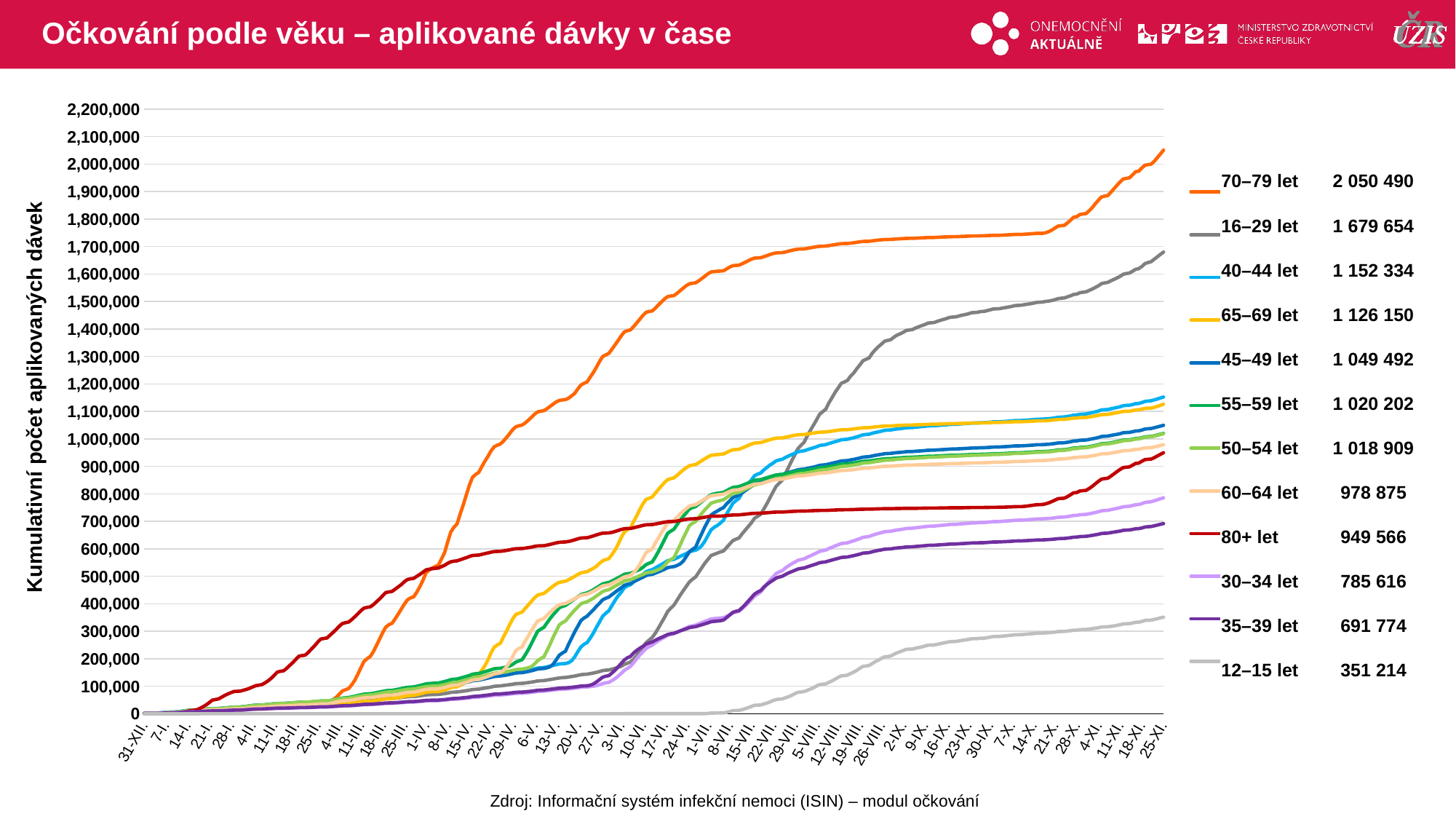

# Očkování podle věku – aplikované dávky v čase

### Chart

| Category | 70–79 | 16–29 | 40–44 | 65–69 | 45–49 | 55–59 | 50–54 | 60–64 | 80+ | 30–34 | 35–39 | 12–15 |
|---|---|---|---|---|---|---|---|---|---|---|---|---|
| 31-XII. | 634.0 | 1320.0 | 1489.0 | 661.0 | 1314.0 | 1154.0 | 1273.0 | 931.0 | 741.0 | 994.0 | 825.0 | 0.0 |
| 1-I. | 643.0 | 1341.0 | 1532.0 | 676.0 | 1349.0 | 1185.0 | 1308.0 | 955.0 | 744.0 | 1012.0 | 843.0 | 0.0 |
| 2-I. | 685.0 | 1484.0 | 1722.0 | 735.0 | 1507.0 | 1312.0 | 1455.0 | 1065.0 | 758.0 | 1121.0 | 938.0 | 0.0 |
| 3-I. | 721.0 | 1578.0 | 1865.0 | 777.0 | 1627.0 | 1422.0 | 1565.0 | 1129.0 | 763.0 | 1203.0 | 1002.0 | 0.0 |
| 4-I. | 864.0 | 1914.0 | 2364.0 | 981.0 | 2095.0 | 1839.0 | 2005.0 | 1438.0 | 798.0 | 1490.0 | 1280.0 | 0.0 |
| 5-I. | 1038.0 | 2380.0 | 2967.0 | 1207.0 | 2674.0 | 2357.0 | 2599.0 | 1815.0 | 842.0 | 1841.0 | 1639.0 | 0.0 |
| 6-I. | 1296.0 | 2979.0 | 3750.0 | 1516.0 | 3433.0 | 3027.0 | 3338.0 | 2296.0 | 915.0 | 2287.0 | 2030.0 | 0.0 |
| 7-I. | 1776.0 | 3796.0 | 4711.0 | 1913.0 | 4378.0 | 3884.0 | 4267.0 | 2974.0 | 1346.0 | 2858.0 | 2587.0 | 0.0 |
| 8-I. | 2303.0 | 4727.0 | 5902.0 | 2397.0 | 5589.0 | 4915.0 | 5438.0 | 3763.0 | 2226.0 | 3536.0 | 3253.0 | 0.0 |
| 9-I. | 2487.0 | 4873.0 | 6108.0 | 2549.0 | 5797.0 | 5126.0 | 5640.0 | 3952.0 | 2419.0 | 3648.0 | 3386.0 | 0.0 |
| 10-I. | 2645.0 | 5014.0 | 6309.0 | 2683.0 | 6000.0 | 5310.0 | 5826.0 | 4103.0 | 2533.0 | 3763.0 | 3497.0 | 0.0 |
| 11-I. | 3134.0 | 6025.0 | 7569.0 | 3194.0 | 7204.0 | 6374.0 | 6918.0 | 4895.0 | 3189.0 | 4420.0 | 4155.0 | 0.0 |
| 12-I. | 4056.0 | 7119.0 | 9094.0 | 3922.0 | 8689.0 | 7632.0 | 8271.0 | 5959.0 | 4942.0 | 5227.0 | 5020.0 | 0.0 |
| 13-I. | 5286.0 | 8116.0 | 10510.0 | 4699.0 | 10071.0 | 8991.0 | 9726.0 | 6976.0 | 6690.0 | 5982.0 | 5842.0 | 0.0 |
| 14-I. | 6740.0 | 9188.0 | 12032.0 | 5613.0 | 11575.0 | 10465.0 | 11284.0 | 8131.0 | 9044.0 | 6755.0 | 6674.0 | 0.0 |
| 15-I. | 7978.0 | 10155.0 | 13397.0 | 6457.0 | 12889.0 | 11859.0 | 12734.0 | 9264.0 | 11424.0 | 7454.0 | 7397.0 | 0.0 |
| 16-I. | 8318.0 | 10287.0 | 13596.0 | 6629.0 | 13048.0 | 12058.0 | 12954.0 | 9438.0 | 12964.0 | 7547.0 | 7489.0 | 0.0 |
| 17-I. | 8540.0 | 10477.0 | 13763.0 | 6746.0 | 13205.0 | 12206.0 | 13127.0 | 9571.0 | 14636.0 | 7669.0 | 7580.0 | 0.0 |
| 18-I. | 9515.0 | 11244.0 | 14928.0 | 7514.0 | 14302.0 | 13265.0 | 14249.0 | 10454.0 | 19475.0 | 8283.0 | 8175.0 | 0.0 |
| 19-I. | 10530.0 | 11972.0 | 16045.0 | 8290.0 | 15405.0 | 14428.0 | 15417.0 | 11381.0 | 25254.0 | 8827.0 | 8725.0 | 1.0 |
| 20-I. | 11653.0 | 12729.0 | 17099.0 | 9026.0 | 16504.0 | 15590.0 | 16589.0 | 12389.0 | 31939.0 | 9361.0 | 9305.0 | 1.0 |
| 21-I. | 12800.0 | 13431.0 | 18133.0 | 9702.0 | 17512.0 | 16679.0 | 17700.0 | 13182.0 | 40340.0 | 9857.0 | 9821.0 | 1.0 |
| 22-I. | 13621.0 | 14003.0 | 18936.0 | 10191.0 | 18299.0 | 17520.0 | 18531.0 | 13769.0 | 49408.0 | 10233.0 | 10232.0 | 1.0 |
| 23-I. | 13831.0 | 14142.0 | 19136.0 | 10304.0 | 18475.0 | 17715.0 | 18735.0 | 13920.0 | 51926.0 | 10331.0 | 10331.0 | 1.0 |
| 24-I. | 13954.0 | 14262.0 | 19297.0 | 10394.0 | 18618.0 | 17850.0 | 18888.0 | 14024.0 | 53788.0 | 10422.0 | 10405.0 | 1.0 |
| 25-I. | 14469.0 | 14890.0 | 20096.0 | 10850.0 | 19386.0 | 18589.0 | 19637.0 | 14574.0 | 59988.0 | 10868.0 | 10841.0 | 1.0 |
| 26-I. | 15135.0 | 15674.0 | 21058.0 | 11446.0 | 20323.0 | 19579.0 | 20662.0 | 15307.0 | 66397.0 | 11398.0 | 11369.0 | 1.0 |
| 27-I. | 15721.0 | 16452.0 | 22051.0 | 11926.0 | 21345.0 | 20546.0 | 21700.0 | 15999.0 | 71939.0 | 11936.0 | 11897.0 | 1.0 |
| 28-I. | 16357.0 | 17296.0 | 23146.0 | 12415.0 | 22379.0 | 21480.0 | 22732.0 | 16807.0 | 76618.0 | 12535.0 | 12560.0 | 1.0 |
| 29-I. | 17015.0 | 18199.0 | 24343.0 | 12989.0 | 23708.0 | 22613.0 | 24003.0 | 17710.0 | 81000.0 | 13191.0 | 13207.0 | 1.0 |
| 30-I. | 17154.0 | 18299.0 | 24467.0 | 13110.0 | 23852.0 | 22758.0 | 24121.0 | 17828.0 | 81637.0 | 13264.0 | 13271.0 | 1.0 |
| 31-I. | 17310.0 | 18411.0 | 24606.0 | 13220.0 | 23975.0 | 22878.0 | 24254.0 | 17938.0 | 82305.0 | 13347.0 | 13360.0 | 1.0 |
| 1-II. | 17958.0 | 19341.0 | 25776.0 | 13788.0 | 25066.0 | 23877.0 | 25327.0 | 18726.0 | 85282.0 | 13969.0 | 13977.0 | 1.0 |
| 2-II. | 18833.0 | 20391.0 | 27136.0 | 14493.0 | 26471.0 | 25085.0 | 26638.0 | 19713.0 | 88661.0 | 14678.0 | 14778.0 | 1.0 |
| 3-II. | 19998.0 | 21384.0 | 28585.0 | 15270.0 | 27884.0 | 26481.0 | 28080.0 | 20706.0 | 92323.0 | 15429.0 | 15565.0 | 1.0 |
| 4-II. | 21359.0 | 22535.0 | 30120.0 | 16164.0 | 29434.0 | 27981.0 | 29646.0 | 21841.0 | 97167.0 | 16255.0 | 16449.0 | 1.0 |
| 5-II. | 22506.0 | 23510.0 | 31442.0 | 16991.0 | 30734.0 | 29295.0 | 31047.0 | 22945.0 | 101993.0 | 16930.0 | 17159.0 | 1.0 |
| 6-II. | 22669.0 | 23628.0 | 31610.0 | 17112.0 | 30869.0 | 29448.0 | 31208.0 | 23087.0 | 103788.0 | 17027.0 | 17243.0 | 1.0 |
| 7-II. | 22828.0 | 23766.0 | 31726.0 | 17205.0 | 31007.0 | 29585.0 | 31346.0 | 23192.0 | 105915.0 | 17109.0 | 17307.0 | 1.0 |
| 8-II. | 23779.0 | 24586.0 | 32873.0 | 17867.0 | 32113.0 | 30671.0 | 32404.0 | 24086.0 | 112108.0 | 17685.0 | 17904.0 | 1.0 |
| 9-II. | 24913.0 | 25275.0 | 33988.0 | 18620.0 | 33210.0 | 31757.0 | 33501.0 | 24956.0 | 119744.0 | 18236.0 | 18464.0 | 1.0 |
| 10-II. | 26242.0 | 25960.0 | 35109.0 | 19367.0 | 34357.0 | 32964.0 | 34707.0 | 25932.0 | 128583.0 | 18716.0 | 19041.0 | 1.0 |
| 11-II. | 27966.0 | 26756.0 | 36310.0 | 20286.0 | 35609.0 | 34199.0 | 35975.0 | 26998.0 | 139937.0 | 19271.0 | 19688.0 | 1.0 |
| 12-II. | 29419.0 | 27541.0 | 37419.0 | 21075.0 | 36694.0 | 35344.0 | 37159.0 | 27907.0 | 151467.0 | 19776.0 | 20234.0 | 1.0 |
| 13-II. | 29751.0 | 27684.0 | 37576.0 | 21213.0 | 36833.0 | 35530.0 | 37342.0 | 28059.0 | 154430.0 | 19852.0 | 20303.0 | 1.0 |
| 14-II. | 29839.0 | 27724.0 | 37627.0 | 21279.0 | 36876.0 | 35616.0 | 37420.0 | 28111.0 | 156241.0 | 19876.0 | 20334.0 | 1.0 |
| 15-II. | 30752.0 | 28324.0 | 38402.0 | 21830.0 | 37591.0 | 36360.0 | 38185.0 | 28680.0 | 165229.0 | 20298.0 | 20739.0 | 1.0 |
| 16-II. | 31950.0 | 29015.0 | 39167.0 | 22435.0 | 38272.0 | 37129.0 | 38970.0 | 29289.0 | 175912.0 | 20650.0 | 21114.0 | 1.0 |
| 17-II. | 33232.0 | 29695.0 | 39925.0 | 23047.0 | 39067.0 | 38017.0 | 39897.0 | 29981.0 | 186167.0 | 21060.0 | 21543.0 | 2.0 |
| 18-II. | 34614.0 | 30307.0 | 40784.0 | 23829.0 | 39912.0 | 38999.0 | 40852.0 | 30827.0 | 198031.0 | 21502.0 | 22022.0 | 2.0 |
| 19-II. | 35824.0 | 31016.0 | 41601.0 | 24451.0 | 40729.0 | 39882.0 | 41772.0 | 31489.0 | 209351.0 | 21919.0 | 22487.0 | 2.0 |
| 20-II. | 35969.0 | 31113.0 | 41687.0 | 24538.0 | 40833.0 | 39975.0 | 41862.0 | 31578.0 | 211576.0 | 21979.0 | 22544.0 | 2.0 |
| 21-II. | 36028.0 | 31144.0 | 41718.0 | 24583.0 | 40906.0 | 40020.0 | 41924.0 | 31626.0 | 213266.0 | 22003.0 | 22565.0 | 2.0 |
| 22-II. | 36892.0 | 31740.0 | 42355.0 | 25050.0 | 41483.0 | 40715.0 | 42611.0 | 32188.0 | 223327.0 | 22424.0 | 22901.0 | 2.0 |
| 23-II. | 37938.0 | 32448.0 | 43205.0 | 25695.0 | 42317.0 | 41560.0 | 43523.0 | 32848.0 | 235388.0 | 22913.0 | 23419.0 | 2.0 |
| 24-II. | 39303.0 | 33201.0 | 44062.0 | 26435.0 | 43172.0 | 42494.0 | 44462.0 | 33682.0 | 246682.0 | 23447.0 | 23883.0 | 2.0 |
| 25-II. | 40952.0 | 34064.0 | 45102.0 | 27230.0 | 44250.0 | 43543.0 | 45559.0 | 34558.0 | 260096.0 | 24038.0 | 24512.0 | 2.0 |
| 26-II. | 42887.0 | 34974.0 | 46121.0 | 28044.0 | 45207.0 | 44600.0 | 46556.0 | 35429.0 | 271583.0 | 24605.0 | 25052.0 | 2.0 |
| 27-II. | 43209.0 | 35115.0 | 46267.0 | 28122.0 | 45321.0 | 44718.0 | 46667.0 | 35526.0 | 273828.0 | 24687.0 | 25118.0 | 2.0 |
| 28-II. | 43344.0 | 35215.0 | 46392.0 | 28201.0 | 45445.0 | 44918.0 | 46826.0 | 35657.0 | 275499.0 | 24762.0 | 25163.0 | 2.0 |
| 1-III. | 45996.0 | 35976.0 | 47600.0 | 29305.0 | 46589.0 | 46578.0 | 48035.0 | 37106.0 | 285620.0 | 25354.0 | 25807.0 | 2.0 |
| 2-III. | 51179.0 | 36904.0 | 49218.0 | 30876.0 | 48149.0 | 49739.0 | 49820.0 | 39836.0 | 295817.0 | 26028.0 | 26577.0 | 2.0 |
| 3-III. | 59889.0 | 37950.0 | 51087.0 | 32550.0 | 49938.0 | 52388.0 | 51758.0 | 42230.0 | 306802.0 | 26802.0 | 27435.0 | 2.0 |
| 4-III. | 71456.0 | 38810.0 | 52692.0 | 34336.0 | 51578.0 | 54834.0 | 53477.0 | 44764.0 | 318576.0 | 27389.0 | 28240.0 | 2.0 |
| 5-III. | 82705.0 | 39754.0 | 54267.0 | 35745.0 | 53063.0 | 57058.0 | 55134.0 | 46704.0 | 328255.0 | 28095.0 | 28988.0 | 3.0 |
| 6-III. | 87331.0 | 40115.0 | 54816.0 | 36336.0 | 53594.0 | 58172.0 | 55866.0 | 47540.0 | 331179.0 | 28332.0 | 29269.0 | 3.0 |
| 7-III. | 91809.0 | 40502.0 | 55437.0 | 37001.0 | 54206.0 | 59066.0 | 56613.0 | 48215.0 | 333734.0 | 28556.0 | 29541.0 | 3.0 |
| 8-III. | 105142.0 | 41374.0 | 56880.0 | 38210.0 | 55578.0 | 61255.0 | 58281.0 | 50086.0 | 342392.0 | 29214.0 | 30255.0 | 4.0 |
| 9-III. | 121995.0 | 42514.0 | 58714.0 | 39659.0 | 57521.0 | 63722.0 | 60601.0 | 52190.0 | 352702.0 | 29970.0 | 31064.0 | 5.0 |
| 10-III. | 144052.0 | 43869.0 | 60480.0 | 41160.0 | 59122.0 | 66261.0 | 62478.0 | 54161.0 | 363802.0 | 30844.0 | 32029.0 | 5.0 |
| 11-III. | 168438.0 | 45417.0 | 62536.0 | 42963.0 | 61140.0 | 68881.0 | 64666.0 | 56297.0 | 375319.0 | 31889.0 | 33082.0 | 6.0 |
| 12-III. | 190525.0 | 46875.0 | 64708.0 | 44796.0 | 63075.0 | 71215.0 | 66706.0 | 58015.0 | 384423.0 | 32777.0 | 34035.0 | 6.0 |
| 13-III. | 200802.0 | 47314.0 | 65354.0 | 45253.0 | 63887.0 | 72176.0 | 67456.0 | 58633.0 | 387080.0 | 32988.0 | 34332.0 | 7.0 |
| 14-III. | 208256.0 | 47685.0 | 65872.0 | 45574.0 | 64352.0 | 72816.0 | 68080.0 | 59017.0 | 388972.0 | 33181.0 | 34547.0 | 9.0 |
| 15-III. | 225971.0 | 48960.0 | 67396.0 | 46898.0 | 65668.0 | 74408.0 | 69476.0 | 60181.0 | 396867.0 | 33889.0 | 35220.0 | 9.0 |
| 16-III. | 248567.0 | 50369.0 | 69450.0 | 48641.0 | 67625.0 | 76825.0 | 71770.0 | 61912.0 | 407431.0 | 34857.0 | 36167.0 | 9.0 |
| 17-III. | 271611.0 | 51738.0 | 71183.0 | 50356.0 | 69347.0 | 79102.0 | 73796.0 | 63538.0 | 417473.0 | 35751.0 | 37039.0 | 9.0 |
| 18-III. | 295136.0 | 53046.0 | 72931.0 | 52165.0 | 71038.0 | 81330.0 | 75913.0 | 65099.0 | 429361.0 | 36607.0 | 37971.0 | 9.0 |
| 19-III. | 314859.0 | 54690.0 | 74998.0 | 54191.0 | 72935.0 | 83820.0 | 78171.0 | 67027.0 | 440662.0 | 37498.0 | 39037.0 | 9.0 |
| 20-III. | 324059.0 | 55273.0 | 75618.0 | 54648.0 | 73454.0 | 84711.0 | 79177.0 | 67452.0 | 443196.0 | 37798.0 | 39368.0 | 9.0 |
| 21-III. | 328849.0 | 55565.0 | 75901.0 | 54828.0 | 73757.0 | 85056.0 | 79597.0 | 67654.0 | 444912.0 | 37980.0 | 39507.0 | 9.0 |
| 22-III. | 344611.0 | 56564.0 | 77388.0 | 56566.0 | 75268.0 | 87079.0 | 81377.0 | 69343.0 | 452983.0 | 38660.0 | 40188.0 | 9.0 |
| 23-III. | 362086.0 | 57775.0 | 78882.0 | 58512.0 | 76844.0 | 89302.0 | 83191.0 | 71139.0 | 461303.0 | 39407.0 | 41005.0 | 9.0 |
| 24-III. | 380605.0 | 59010.0 | 80609.0 | 60872.0 | 78560.0 | 91547.0 | 85015.0 | 73218.0 | 469822.0 | 40287.0 | 41815.0 | 9.0 |
| 25-III. | 398714.0 | 60307.0 | 82449.0 | 63207.0 | 80364.0 | 93727.0 | 86814.0 | 75332.0 | 480176.0 | 41095.0 | 42697.0 | 9.0 |
| 26-III. | 414610.0 | 61899.0 | 84688.0 | 65637.0 | 82405.0 | 96169.0 | 88919.0 | 77452.0 | 488589.0 | 42152.0 | 43835.0 | 10.0 |
| 27-III. | 421397.0 | 62269.0 | 85157.0 | 66194.0 | 82800.0 | 96964.0 | 89421.0 | 77955.0 | 490820.0 | 42395.0 | 44097.0 | 10.0 |
| 28-III. | 425470.0 | 62559.0 | 85599.0 | 66811.0 | 83267.0 | 97642.0 | 89908.0 | 78383.0 | 492407.0 | 42585.0 | 44303.0 | 10.0 |
| 29-III. | 442059.0 | 63632.0 | 87295.0 | 69425.0 | 84962.0 | 99954.0 | 91674.0 | 80716.0 | 499805.0 | 43375.0 | 45187.0 | 10.0 |
| 30-III. | 462642.0 | 65089.0 | 89254.0 | 72282.0 | 87315.0 | 102706.0 | 94054.0 | 83373.0 | 506977.0 | 44306.0 | 46160.0 | 10.0 |
| 31-III. | 485493.0 | 66734.0 | 91327.0 | 75197.0 | 89396.0 | 105572.0 | 96210.0 | 85884.0 | 514991.0 | 45357.0 | 47263.0 | 10.0 |
| 1-IV. | 512717.0 | 68577.0 | 93787.0 | 78542.0 | 91691.0 | 108745.0 | 98717.0 | 88761.0 | 523369.0 | 46603.0 | 48575.0 | 10.0 |
| 2-IV. | 522830.0 | 69153.0 | 94690.0 | 79498.0 | 92436.0 | 109882.0 | 99606.0 | 89572.0 | 525832.0 | 46976.0 | 48981.0 | 11.0 |
| 3-IV. | 530121.0 | 69656.0 | 95319.0 | 80097.0 | 93088.0 | 110724.0 | 100295.0 | 90274.0 | 527590.0 | 47266.0 | 49313.0 | 11.0 |
| 4-IV. | 535894.0 | 69968.0 | 95846.0 | 80504.0 | 93629.0 | 111426.0 | 100863.0 | 90707.0 | 529151.0 | 47458.0 | 49528.0 | 11.0 |
| 5-IV. | 540982.0 | 70280.0 | 96244.0 | 80878.0 | 93973.0 | 111889.0 | 101388.0 | 91157.0 | 530205.0 | 47650.0 | 49735.0 | 11.0 |
| 6-IV. | 563582.0 | 71905.0 | 98126.0 | 83201.0 | 95893.0 | 114623.0 | 103636.0 | 93444.0 | 535286.0 | 48601.0 | 50685.0 | 11.0 |
| 7-IV. | 586805.0 | 73205.0 | 99871.0 | 86055.0 | 97794.0 | 117290.0 | 105823.0 | 95713.0 | 540357.0 | 49456.0 | 51532.0 | 11.0 |
| 8-IV. | 625693.0 | 75153.0 | 102410.0 | 90499.0 | 100230.0 | 120359.0 | 108528.0 | 98856.0 | 547252.0 | 50684.0 | 52919.0 | 11.0 |
| 9-IV. | 661414.0 | 77682.0 | 105482.0 | 95320.0 | 103429.0 | 124139.0 | 111718.0 | 102216.0 | 552884.0 | 52319.0 | 54528.0 | 13.0 |
| 10-IV. | 678622.0 | 78551.0 | 107059.0 | 97159.0 | 104708.0 | 125679.0 | 112987.0 | 103423.0 | 554940.0 | 52861.0 | 55371.0 | 13.0 |
| 11-IV. | 690543.0 | 79165.0 | 107888.0 | 98193.0 | 105453.0 | 126524.0 | 113880.0 | 104136.0 | 556200.0 | 53192.0 | 55736.0 | 13.0 |
| 12-IV. | 726539.0 | 80676.0 | 110276.0 | 103524.0 | 107781.0 | 129570.0 | 116566.0 | 107364.0 | 560018.0 | 54163.0 | 56860.0 | 13.0 |
| 13-IV. | 759913.0 | 82202.0 | 113030.0 | 108860.0 | 110480.0 | 132726.0 | 119705.0 | 110452.0 | 563964.0 | 55276.0 | 58052.0 | 13.0 |
| 14-IV. | 796323.0 | 83713.0 | 115476.0 | 115606.0 | 113091.0 | 135829.0 | 122668.0 | 113784.0 | 567781.0 | 56347.0 | 59190.0 | 13.0 |
| 15-IV. | 832198.0 | 85726.0 | 118504.0 | 126102.0 | 115964.0 | 139488.0 | 125840.0 | 117859.0 | 572219.0 | 57705.0 | 60605.0 | 13.0 |
| 16-IV. | 860472.0 | 88050.0 | 122719.0 | 135674.0 | 120052.0 | 143862.0 | 129867.0 | 122524.0 | 575841.0 | 59316.0 | 62565.0 | 14.0 |
| 17-IV. | 870252.0 | 88970.0 | 124174.0 | 140124.0 | 121334.0 | 145723.0 | 131684.0 | 123816.0 | 576653.0 | 59964.0 | 63396.0 | 14.0 |
| 18-IV. | 878022.0 | 89727.0 | 125228.0 | 142872.0 | 122206.0 | 146662.0 | 132544.0 | 124658.0 | 577244.0 | 60476.0 | 64004.0 | 14.0 |
| 19-IV. | 898937.0 | 91546.0 | 128050.0 | 158328.0 | 124771.0 | 149808.0 | 135540.0 | 128171.0 | 579844.0 | 61659.0 | 65392.0 | 15.0 |
| 20-IV. | 919060.0 | 93232.0 | 130528.0 | 174563.0 | 127246.0 | 152935.0 | 138268.0 | 131716.0 | 582514.0 | 62769.0 | 66678.0 | 15.0 |
| 21-IV. | 936698.0 | 95001.0 | 132961.0 | 196336.0 | 129771.0 | 156165.0 | 140995.0 | 135622.0 | 585008.0 | 64040.0 | 67992.0 | 15.0 |
| 22-IV. | 956684.0 | 97181.0 | 135964.0 | 221998.0 | 132556.0 | 159994.0 | 144130.0 | 140122.0 | 587824.0 | 65455.0 | 69448.0 | 15.0 |
| 23-IV. | 971030.0 | 99768.0 | 139432.0 | 242046.0 | 135447.0 | 163697.0 | 147470.0 | 144536.0 | 589848.0 | 67280.0 | 71327.0 | 18.0 |
| 24-IV. | 977165.0 | 100790.0 | 140400.0 | 250174.0 | 136484.0 | 164648.0 | 148375.0 | 146431.0 | 590466.0 | 67820.0 | 71819.0 | 19.0 |
| 25-IV. | 981181.0 | 101395.0 | 141137.0 | 256567.0 | 137335.0 | 165514.0 | 149096.0 | 149378.0 | 590835.0 | 68271.0 | 72198.0 | 19.0 |
| 26-IV. | 992359.0 | 102849.0 | 142849.0 | 280076.0 | 139020.0 | 167768.0 | 150861.0 | 158182.0 | 592451.0 | 69207.0 | 73202.0 | 20.0 |
| 27-IV. | 1005417.0 | 104204.0 | 144575.0 | 300775.0 | 141039.0 | 170242.0 | 152877.0 | 170707.0 | 594274.0 | 70143.0 | 74136.0 | 21.0 |
| 28-IV. | 1019426.0 | 105834.0 | 146736.0 | 324518.0 | 143234.0 | 173409.0 | 155321.0 | 187423.0 | 596365.0 | 71253.0 | 75250.0 | 21.0 |
| 29-IV. | 1034262.0 | 107531.0 | 149363.0 | 345689.0 | 145598.0 | 179860.0 | 157908.0 | 209441.0 | 598841.0 | 72521.0 | 76610.0 | 22.0 |
| 30-IV. | 1044216.0 | 109562.0 | 152128.0 | 361588.0 | 148213.0 | 188001.0 | 160732.0 | 230615.0 | 600355.0 | 73861.0 | 78027.0 | 23.0 |
| 1-V. | 1047803.0 | 110072.0 | 152894.0 | 365387.0 | 148903.0 | 192329.0 | 161542.0 | 237439.0 | 600734.0 | 74198.0 | 78393.0 | 23.0 |
| 2-V. | 1050386.0 | 110578.0 | 153505.0 | 370142.0 | 149510.0 | 196658.0 | 162272.0 | 243217.0 | 601101.0 | 74518.0 | 78719.0 | 24.0 |
| 3-V. | 1058127.0 | 111903.0 | 155396.0 | 383284.0 | 151503.0 | 213974.0 | 164577.0 | 264724.0 | 602342.0 | 75474.0 | 79693.0 | 24.0 |
| 4-V. | 1067984.0 | 113346.0 | 157685.0 | 396004.0 | 153778.0 | 233279.0 | 167267.0 | 282483.0 | 604208.0 | 76524.0 | 80789.0 | 25.0 |
| 5-V. | 1078533.0 | 115035.0 | 159966.0 | 408748.0 | 156311.0 | 254983.0 | 171070.0 | 302333.0 | 606178.0 | 77756.0 | 82081.0 | 26.0 |
| 6-V. | 1089748.0 | 116859.0 | 162963.0 | 421504.0 | 159385.0 | 277815.0 | 180940.0 | 320429.0 | 608602.0 | 79123.0 | 83548.0 | 26.0 |
| 7-V. | 1098263.0 | 119235.0 | 166225.0 | 431470.0 | 162777.0 | 299936.0 | 193027.0 | 337482.0 | 610507.0 | 80868.0 | 85256.0 | 27.0 |
| 8-V. | 1100764.0 | 120072.0 | 167359.0 | 434976.0 | 163857.0 | 307547.0 | 200480.0 | 342327.0 | 610894.0 | 81513.0 | 85870.0 | 27.0 |
| 9-V. | 1102539.0 | 120729.0 | 168207.0 | 437611.0 | 164620.0 | 314196.0 | 206866.0 | 346358.0 | 611265.0 | 82024.0 | 86302.0 | 27.0 |
| 10-V. | 1109648.0 | 122422.0 | 170631.0 | 446122.0 | 166992.0 | 330326.0 | 229412.0 | 358067.0 | 613325.0 | 83281.0 | 87721.0 | 29.0 |
| 11-V. | 1118225.0 | 124233.0 | 173219.0 | 455571.0 | 170907.0 | 346054.0 | 252263.0 | 369460.0 | 616061.0 | 84666.0 | 89079.0 | 30.0 |
| 12-V. | 1126386.0 | 126082.0 | 175731.0 | 464164.0 | 179900.0 | 359898.0 | 277940.0 | 379360.0 | 618764.0 | 85942.0 | 90296.0 | 32.0 |
| 13-V. | 1134431.0 | 128217.0 | 178458.0 | 472084.0 | 196198.0 | 372217.0 | 300781.0 | 388536.0 | 621503.0 | 87290.0 | 91690.0 | 43.0 |
| 14-V. | 1139802.0 | 130247.0 | 181081.0 | 477899.0 | 212764.0 | 385766.0 | 323264.0 | 396681.0 | 623620.0 | 88685.0 | 93030.0 | 48.0 |
| 15-V. | 1141688.0 | 131322.0 | 181971.0 | 480263.0 | 220899.0 | 390271.0 | 331311.0 | 399415.0 | 624406.0 | 89267.0 | 93591.0 | 51.0 |
| 16-V. | 1143095.0 | 131953.0 | 182634.0 | 482078.0 | 227543.0 | 393936.0 | 337498.0 | 401456.0 | 625084.0 | 89676.0 | 93955.0 | 54.0 |
| 17-V. | 1148081.0 | 133481.0 | 185661.0 | 487611.0 | 252956.0 | 402020.0 | 351523.0 | 406931.0 | 626864.0 | 90665.0 | 94987.0 | 57.0 |
| 18-V. | 1156918.0 | 135310.0 | 192995.0 | 493594.0 | 275365.0 | 410047.0 | 364802.0 | 412826.0 | 629447.0 | 91877.0 | 96176.0 | 73.0 |
| 19-V. | 1165894.0 | 137152.0 | 207193.0 | 499783.0 | 298456.0 | 417856.0 | 377296.0 | 418670.0 | 632704.0 | 93124.0 | 97461.0 | 76.0 |
| 20-V. | 1181876.0 | 139569.0 | 226163.0 | 506754.0 | 318543.0 | 425610.0 | 388491.0 | 424918.0 | 636525.0 | 94591.0 | 98961.0 | 86.0 |
| 21-V. | 1196084.0 | 142217.0 | 242844.0 | 512370.0 | 338990.0 | 433274.0 | 399883.0 | 430558.0 | 639202.0 | 96391.0 | 100720.0 | 93.0 |
| 22-V. | 1202278.0 | 143232.0 | 252792.0 | 514946.0 | 348241.0 | 436891.0 | 404219.0 | 433123.0 | 639907.0 | 96987.0 | 101344.0 | 98.0 |
| 23-V. | 1207725.0 | 144027.0 | 258960.0 | 516854.0 | 354939.0 | 439381.0 | 407573.0 | 434908.0 | 640420.0 | 97417.0 | 101797.0 | 99.0 |
| 24-V. | 1225042.0 | 145948.0 | 275508.0 | 523054.0 | 366929.0 | 444645.0 | 413706.0 | 439842.0 | 643395.0 | 98770.0 | 103792.0 | 102.0 |
| 25-V. | 1241814.0 | 148021.0 | 293279.0 | 529316.0 | 377929.0 | 451210.0 | 420252.0 | 445585.0 | 647022.0 | 100122.0 | 108347.0 | 103.0 |
| 26-V. | 1261131.0 | 150624.0 | 314691.0 | 536624.0 | 390893.0 | 458176.0 | 428427.0 | 451862.0 | 650526.0 | 102196.0 | 115761.0 | 107.0 |
| 27-V. | 1281830.0 | 153569.0 | 334140.0 | 547281.0 | 401924.0 | 465359.0 | 436178.0 | 458638.0 | 654036.0 | 105514.0 | 124271.0 | 109.0 |
| 28-V. | 1299613.0 | 156996.0 | 354684.0 | 556193.0 | 414578.0 | 472500.0 | 444690.0 | 465112.0 | 656788.0 | 109771.0 | 132916.0 | 115.0 |
| 29-V. | 1305484.0 | 158313.0 | 365400.0 | 561010.0 | 419990.0 | 475415.0 | 448418.0 | 467153.0 | 657299.0 | 112353.0 | 136500.0 | 116.0 |
| 30-V. | 1311169.0 | 159370.0 | 374566.0 | 564104.0 | 424568.0 | 477516.0 | 451242.0 | 468685.0 | 657795.0 | 114070.0 | 138711.0 | 117.0 |
| 31-V. | 1326488.0 | 162325.0 | 394124.0 | 579203.0 | 433330.0 | 483041.0 | 457615.0 | 473948.0 | 659989.0 | 120417.0 | 148151.0 | 120.0 |
| 1-VI. | 1342378.0 | 165540.0 | 412740.0 | 595296.0 | 441933.0 | 488833.0 | 463964.0 | 479605.0 | 663018.0 | 127785.0 | 158494.0 | 125.0 |
| 2-VI. | 1358122.0 | 169040.0 | 429149.0 | 616692.0 | 450360.0 | 494734.0 | 470270.0 | 485580.0 | 666734.0 | 136757.0 | 170779.0 | 134.0 |
| 3-VI. | 1375060.0 | 172780.0 | 442297.0 | 641410.0 | 458086.0 | 500721.0 | 476350.0 | 491699.0 | 670505.0 | 146987.0 | 183124.0 | 145.0 |
| 4-VI. | 1389261.0 | 179676.0 | 458674.0 | 660992.0 | 467288.0 | 507259.0 | 483347.0 | 497703.0 | 673236.0 | 158039.0 | 195665.0 | 188.0 |
| 5-VI. | 1393811.0 | 183874.0 | 465049.0 | 669647.0 | 471191.0 | 509472.0 | 485906.0 | 500397.0 | 673865.0 | 164660.0 | 203517.0 | 201.0 |
| 6-VI. | 1396702.0 | 188311.0 | 469425.0 | 676025.0 | 473669.0 | 510866.0 | 487616.0 | 503684.0 | 674201.0 | 172441.0 | 208726.0 | 204.0 |
| 7-VI. | 1409028.0 | 198680.0 | 480561.0 | 699609.0 | 479902.0 | 515620.0 | 492563.0 | 513622.0 | 676564.0 | 185936.0 | 221282.0 | 214.0 |
| 8-VI. | 1422169.0 | 212502.0 | 490380.0 | 720166.0 | 485771.0 | 520275.0 | 497435.0 | 526797.0 | 679433.0 | 200162.0 | 230659.0 | 221.0 |
| 9-VI. | 1435548.0 | 227393.0 | 499317.0 | 743321.0 | 491364.0 | 525201.0 | 502409.0 | 543631.0 | 682200.0 | 213671.0 | 238423.0 | 232.0 |
| 10-VI. | 1449426.0 | 243246.0 | 507392.0 | 763762.0 | 496644.0 | 532806.0 | 506915.0 | 565186.0 | 685163.0 | 225533.0 | 245321.0 | 242.0 |
| 11-VI. | 1460623.0 | 258159.0 | 516264.0 | 779710.0 | 502762.0 | 542492.0 | 512183.0 | 586610.0 | 687369.0 | 237419.0 | 253182.0 | 263.0 |
| 12-VI. | 1463714.0 | 268002.0 | 521061.0 | 784014.0 | 505547.0 | 547646.0 | 514228.0 | 593967.0 | 687895.0 | 244098.0 | 257536.0 | 271.0 |
| 13-VI. | 1465443.0 | 277490.0 | 524033.0 | 788748.0 | 507168.0 | 552254.0 | 515539.0 | 599698.0 | 688202.0 | 249302.0 | 261086.0 | 277.0 |
| 14-VI. | 1475924.0 | 293370.0 | 530451.0 | 802681.0 | 511587.0 | 570437.0 | 519856.0 | 621662.0 | 690181.0 | 258176.0 | 267184.0 | 293.0 |
| 15-VI. | 1487428.0 | 312025.0 | 537080.0 | 815982.0 | 516077.0 | 590230.0 | 524348.0 | 639817.0 | 692443.0 | 265591.0 | 272851.0 | 299.0 |
| 16-VI. | 1498624.0 | 331871.0 | 543256.0 | 829068.0 | 520761.0 | 612000.0 | 529609.0 | 659557.0 | 694627.0 | 272666.0 | 277930.0 | 308.0 |
| 17-VI. | 1509452.0 | 351014.0 | 549628.0 | 841591.0 | 525730.0 | 634570.0 | 540155.0 | 677094.0 | 696986.0 | 278603.0 | 283004.0 | 317.0 |
| 18-VI. | 1517491.0 | 372174.0 | 556805.0 | 851655.0 | 531480.0 | 656746.0 | 553111.0 | 694094.0 | 698679.0 | 285351.0 | 288360.0 | 338.0 |
| 19-VI. | 1519839.0 | 384204.0 | 559769.0 | 855287.0 | 533727.0 | 664384.0 | 560843.0 | 699020.0 | 699122.0 | 288583.0 | 291025.0 | 345.0 |
| 20-VI. | 1521486.0 | 395060.0 | 561622.0 | 858023.0 | 535173.0 | 671054.0 | 567438.0 | 703104.0 | 699374.0 | 291123.0 | 292707.0 | 350.0 |
| 21-VI. | 1529524.0 | 412779.0 | 566986.0 | 867226.0 | 539427.0 | 687808.0 | 590385.0 | 715182.0 | 701023.0 | 296404.0 | 296931.0 | 371.0 |
| 22-VI. | 1539107.0 | 430943.0 | 572462.0 | 877221.0 | 545059.0 | 704106.0 | 613384.0 | 726734.0 | 703158.0 | 301441.0 | 301279.0 | 396.0 |
| 23-VI. | 1548434.0 | 447555.0 | 577471.0 | 886580.0 | 555146.0 | 718133.0 | 638802.0 | 737099.0 | 705305.0 | 306731.0 | 305283.0 | 409.0 |
| 24-VI. | 1557604.0 | 463570.0 | 582890.0 | 895500.0 | 571889.0 | 730950.0 | 661554.0 | 746687.0 | 707298.0 | 312046.0 | 309161.0 | 423.0 |
| 25-VI. | 1564292.0 | 479547.0 | 588966.0 | 902048.0 | 589485.0 | 744968.0 | 684488.0 | 755445.0 | 708813.0 | 317522.0 | 313409.0 | 473.0 |
| 26-VI. | 1566339.0 | 489285.0 | 592741.0 | 904513.0 | 598340.0 | 749753.0 | 692853.0 | 758463.0 | 709287.0 | 319860.0 | 315367.0 | 478.0 |
| 27-VI. | 1567687.0 | 497646.0 | 594839.0 | 906365.0 | 605607.0 | 753690.0 | 699347.0 | 760750.0 | 709551.0 | 322157.0 | 316867.0 | 485.0 |
| 28-VI. | 1574896.0 | 514621.0 | 601240.0 | 913296.0 | 632365.0 | 762899.0 | 714623.0 | 767394.0 | 711063.0 | 326893.0 | 320209.0 | 499.0 |
| 29-VI. | 1583606.0 | 531358.0 | 611865.0 | 920860.0 | 656239.0 | 771895.0 | 728941.0 | 774464.0 | 713116.0 | 331497.0 | 323687.0 | 533.0 |
| 30-VI. | 1591938.0 | 547971.0 | 628248.0 | 927812.0 | 680308.0 | 780609.0 | 742263.0 | 780932.0 | 715087.0 | 336219.0 | 327305.0 | 574.0 |
| 1-VII. | 1600854.0 | 561789.0 | 649190.0 | 934478.0 | 701314.0 | 788517.0 | 753892.0 | 787257.0 | 717118.0 | 340249.0 | 330787.0 | 975.0 |
| 2-VII. | 1607426.0 | 575748.0 | 668920.0 | 940018.0 | 722839.0 | 796800.0 | 766119.0 | 792877.0 | 718558.0 | 344928.0 | 335015.0 | 2495.0 |
| 3-VII. | 1608894.0 | 579978.0 | 678408.0 | 941623.0 | 731313.0 | 799735.0 | 769944.0 | 794753.0 | 718833.0 | 346067.0 | 336041.0 | 2654.0 |
| 4-VII. | 1609740.0 | 584300.0 | 684809.0 | 942727.0 | 737415.0 | 801928.0 | 772994.0 | 796138.0 | 718979.0 | 347194.0 | 337178.0 | 2799.0 |
| 5-VII. | 1610640.0 | 588763.0 | 693930.0 | 943845.0 | 744244.0 | 803749.0 | 775888.0 | 797470.0 | 719131.0 | 348416.0 | 338457.0 | 2835.0 |
| 6-VII. | 1611641.0 | 592078.0 | 704207.0 | 945012.0 | 749847.0 | 805570.0 | 778550.0 | 798838.0 | 719321.0 | 349542.0 | 341115.0 | 2862.0 |
| 7-VII. | 1618478.0 | 605131.0 | 726727.0 | 950514.0 | 763575.0 | 811708.0 | 786478.0 | 803955.0 | 720722.0 | 354357.0 | 349939.0 | 5104.0 |
| 8-VII. | 1625207.0 | 617349.0 | 745720.0 | 956026.0 | 774445.0 | 817509.0 | 793398.0 | 808853.0 | 722044.0 | 359927.0 | 359201.0 | 7829.0 |
| 9-VII. | 1630168.0 | 629689.0 | 765400.0 | 960191.0 | 786223.0 | 823116.0 | 800709.0 | 813029.0 | 723140.0 | 366637.0 | 368722.0 | 11360.0 |
| 10-VII. | 1631165.0 | 634900.0 | 775227.0 | 961267.0 | 791061.0 | 824942.0 | 803480.0 | 814242.0 | 723336.0 | 370131.0 | 372558.0 | 11550.0 |
| 11-VII. | 1631973.0 | 639292.0 | 783670.0 | 962104.0 | 795020.0 | 826352.0 | 805762.0 | 815128.0 | 723535.0 | 372802.0 | 375193.0 | 12250.0 |
| 12-VII. | 1637061.0 | 654378.0 | 803297.0 | 966432.0 | 803844.0 | 830665.0 | 811165.0 | 818907.0 | 724644.0 | 382296.0 | 385997.0 | 14913.0 |
| 13-VII. | 1642674.0 | 667936.0 | 821110.0 | 971358.0 | 811790.0 | 835079.0 | 816499.0 | 822926.0 | 725841.0 | 392271.0 | 397123.0 | 18609.0 |
| 14-VII. | 1648246.0 | 681153.0 | 837202.0 | 976250.0 | 819702.0 | 839626.0 | 821879.0 | 827212.0 | 727079.0 | 403313.0 | 409780.0 | 22061.0 |
| 15-VII. | 1653828.0 | 694586.0 | 850148.0 | 981102.0 | 826990.0 | 844159.0 | 827099.0 | 831303.0 | 728278.0 | 415176.0 | 422302.0 | 26666.0 |
| 16-VII. | 1657701.0 | 711157.0 | 865937.0 | 984708.0 | 835715.0 | 848988.0 | 832818.0 | 835050.0 | 729105.0 | 427992.0 | 434973.0 | 30604.0 |
| 17-VII. | 1658582.0 | 718039.0 | 871523.0 | 985621.0 | 838748.0 | 850648.0 | 834865.0 | 836119.0 | 729273.0 | 434874.0 | 442562.0 | 31205.0 |
| 18-VII. | 1659201.0 | 725715.0 | 875558.0 | 986296.0 | 840941.0 | 851707.0 | 836280.0 | 836911.0 | 729405.0 | 442644.0 | 447827.0 | 31841.0 |
| 19-VII. | 1662736.0 | 744429.0 | 886535.0 | 989646.0 | 846782.0 | 855194.0 | 840486.0 | 839996.0 | 730137.0 | 457115.0 | 460417.0 | 35423.0 |
| 20-VII. | 1666805.0 | 764170.0 | 896033.0 | 993516.0 | 852323.0 | 858812.0 | 844668.0 | 843531.0 | 731118.0 | 471919.0 | 470226.0 | 38783.0 |
| 21-VII. | 1670762.0 | 785647.0 | 904768.0 | 997104.0 | 857357.0 | 862312.0 | 848705.0 | 846842.0 | 732065.0 | 485947.0 | 478445.0 | 42859.0 |
| 22-VII. | 1674175.0 | 807221.0 | 911950.0 | 1000368.0 | 861939.0 | 865559.0 | 852306.0 | 849685.0 | 732936.0 | 498139.0 | 485713.0 | 48002.0 |
| 23-VII. | 1676574.0 | 827824.0 | 919864.0 | 1002569.0 | 866972.0 | 868777.0 | 855978.0 | 852113.0 | 733595.0 | 510278.0 | 493641.0 | 51751.0 |
| 24-VII. | 1677249.0 | 838999.0 | 923343.0 | 1003264.0 | 869272.0 | 870065.0 | 857430.0 | 852987.0 | 733753.0 | 515885.0 | 497271.0 | 52891.0 |
| 25-VII. | 1677577.0 | 850158.0 | 925839.0 | 1003652.0 | 870604.0 | 870803.0 | 858320.0 | 853496.0 | 733835.0 | 520558.0 | 500246.0 | 53929.0 |
| 26-VII. | 1680093.0 | 873988.0 | 932182.0 | 1005919.0 | 874302.0 | 873262.0 | 861096.0 | 855791.0 | 734402.0 | 530353.0 | 506746.0 | 58060.0 |
| 27-VII. | 1682970.0 | 896861.0 | 937961.0 | 1008572.0 | 877764.0 | 875864.0 | 864024.0 | 858405.0 | 735143.0 | 538347.0 | 512267.0 | 61954.0 |
| 28-VII. | 1685776.0 | 920001.0 | 942922.0 | 1011051.0 | 880862.0 | 878317.0 | 866725.0 | 860799.0 | 735823.0 | 545545.0 | 517076.0 | 66782.0 |
| 29-VII. | 1688361.0 | 941607.0 | 947492.0 | 1013299.0 | 883885.0 | 880725.0 | 869338.0 | 862934.0 | 736523.0 | 551444.0 | 521522.0 | 72734.0 |
| 30-VII. | 1690312.0 | 964394.0 | 952910.0 | 1015028.0 | 887564.0 | 883322.0 | 872479.0 | 864917.0 | 737011.0 | 558035.0 | 526387.0 | 77948.0 |
| 31-VII. | 1690870.0 | 976580.0 | 955073.0 | 1015563.0 | 889042.0 | 884225.0 | 873596.0 | 865585.0 | 737163.0 | 560881.0 | 528674.0 | 79123.0 |
| 1-VIII. | 1691172.0 | 987254.0 | 956434.0 | 1015885.0 | 889966.0 | 884791.0 | 874284.0 | 865981.0 | 737232.0 | 563439.0 | 530174.0 | 80775.0 |
| 2-VIII. | 1692955.0 | 1009979.0 | 960348.0 | 1017487.0 | 892376.0 | 886592.0 | 876344.0 | 867627.0 | 737700.0 | 569155.0 | 534271.0 | 84746.0 |
| 3-VIII. | 1695092.0 | 1030629.0 | 963967.0 | 1019360.0 | 894817.0 | 888593.0 | 878505.0 | 869451.0 | 738202.0 | 574391.0 | 537963.0 | 89652.0 |
| 4-VIII. | 1697068.0 | 1049552.0 | 967436.0 | 1021135.0 | 897286.0 | 890534.0 | 880611.0 | 871241.0 | 738724.0 | 579619.0 | 541517.0 | 94383.0 |
| 5-VIII. | 1699052.0 | 1069008.0 | 971273.0 | 1022947.0 | 900056.0 | 892818.0 | 883002.0 | 873116.0 | 739207.0 | 584855.0 | 545109.0 | 100597.0 |
| 6-VIII. | 1700679.0 | 1089453.0 | 975810.0 | 1024428.0 | 903539.0 | 895308.0 | 885918.0 | 875012.0 | 739620.0 | 590885.0 | 549543.0 | 106093.0 |
| 7-VIII. | 1701196.0 | 1099195.0 | 977596.0 | 1024915.0 | 904863.0 | 896235.0 | 886981.0 | 875609.0 | 739722.0 | 593166.0 | 551152.0 | 107345.0 |
| 8-VIII. | 1701523.0 | 1107988.0 | 978981.0 | 1025259.0 | 905868.0 | 896854.0 | 887760.0 | 876028.0 | 739791.0 | 595355.0 | 552520.0 | 108528.0 |
| 9-VIII. | 1703181.0 | 1130849.0 | 982753.0 | 1026773.0 | 908578.0 | 898919.0 | 890142.0 | 877736.0 | 740193.0 | 600943.0 | 556047.0 | 114273.0 |
| 10-VIII. | 1705118.0 | 1149709.0 | 986200.0 | 1028504.0 | 911205.0 | 901016.0 | 892338.0 | 879528.0 | 740695.0 | 605545.0 | 559133.0 | 119294.0 |
| 11-VIII. | 1706989.0 | 1169325.0 | 989770.0 | 1030191.0 | 913952.0 | 903127.0 | 894694.0 | 881339.0 | 741194.0 | 610542.0 | 562362.0 | 125638.0 |
| 12-VIII. | 1708784.0 | 1185301.0 | 992799.0 | 1031810.0 | 916378.0 | 905125.0 | 896960.0 | 883005.0 | 741677.0 | 614530.0 | 565232.0 | 132367.0 |
| 13-VIII. | 1710324.0 | 1202128.0 | 996619.0 | 1033159.0 | 919576.0 | 907569.0 | 899707.0 | 884721.0 | 742062.0 | 619184.0 | 568539.0 | 137729.0 |
| 14-VIII. | 1710641.0 | 1207262.0 | 997655.0 | 1033399.0 | 920412.0 | 908155.0 | 900356.0 | 885130.0 | 742148.0 | 620457.0 | 569381.0 | 138863.0 |
| 15-VIII. | 1710853.0 | 1212502.0 | 998571.0 | 1033645.0 | 921025.0 | 908621.0 | 900844.0 | 885416.0 | 742197.0 | 621604.0 | 570252.0 | 140305.0 |
| 16-VIII. | 1712147.0 | 1227952.0 | 1001572.0 | 1034837.0 | 923299.0 | 910293.0 | 902731.0 | 886787.0 | 742509.0 | 625717.0 | 572898.0 | 145942.0 |
| 17-VIII. | 1713450.0 | 1239491.0 | 1003924.0 | 1036033.0 | 925248.0 | 911779.0 | 904401.0 | 888015.0 | 742893.0 | 628948.0 | 574982.0 | 151293.0 |
| 18-VIII. | 1715145.0 | 1255042.0 | 1007459.0 | 1037660.0 | 927927.0 | 913862.0 | 906679.0 | 889746.0 | 743309.0 | 632982.0 | 577875.0 | 157519.0 |
| 19-VIII. | 1716875.0 | 1269216.0 | 1010842.0 | 1039157.0 | 930408.0 | 915865.0 | 908879.0 | 891402.0 | 743764.0 | 636973.0 | 580727.0 | 165415.0 |
| 20-VIII. | 1718364.0 | 1284211.0 | 1014867.0 | 1040513.0 | 933557.0 | 918258.0 | 911709.0 | 893019.0 | 744141.0 | 641747.0 | 584224.0 | 172325.0 |
| 21-VIII. | 1718774.0 | 1289568.0 | 1016054.0 | 1040857.0 | 934493.0 | 918941.0 | 912539.0 | 893465.0 | 744234.0 | 643367.0 | 585266.0 | 173473.0 |
| 22-VIII. | 1719017.0 | 1294444.0 | 1016999.0 | 1041136.0 | 935167.0 | 919408.0 | 913097.0 | 893760.0 | 744277.0 | 644811.0 | 586141.0 | 175865.0 |
| 23-VIII. | 1720469.0 | 1311574.0 | 1020442.0 | 1042432.0 | 937791.0 | 921267.0 | 915179.0 | 895220.0 | 744640.0 | 649298.0 | 589285.0 | 182415.0 |
| 24-VIII. | 1721897.0 | 1324571.0 | 1023288.0 | 1043766.0 | 940025.0 | 922955.0 | 917116.0 | 896655.0 | 745000.0 | 652890.0 | 591848.0 | 189719.0 |
| 25-VIII. | 1723294.0 | 1335597.0 | 1025807.0 | 1044941.0 | 942001.0 | 924491.0 | 918788.0 | 897893.0 | 745343.0 | 656192.0 | 594203.0 | 195274.0 |
| 26-VIII. | 1724443.0 | 1345201.0 | 1028238.0 | 1045996.0 | 943827.0 | 925974.0 | 920338.0 | 899090.0 | 745662.0 | 658989.0 | 596276.0 | 201656.0 |
| 27-VIII. | 1725354.0 | 1355337.0 | 1031204.0 | 1046849.0 | 946082.0 | 927620.0 | 922273.0 | 900253.0 | 745944.0 | 662282.0 | 598675.0 | 206786.0 |
| 28-VIII. | 1725563.0 | 1358401.0 | 1031964.0 | 1047036.0 | 946659.0 | 927985.0 | 922742.0 | 900496.0 | 746004.0 | 663125.0 | 599309.0 | 208159.0 |
| 29-VIII. | 1725706.0 | 1361318.0 | 1032535.0 | 1047134.0 | 947090.0 | 928234.0 | 923059.0 | 900676.0 | 746035.0 | 663855.0 | 599809.0 | 210058.0 |
| 30-VIII. | 1726563.0 | 1370162.0 | 1034484.0 | 1047871.0 | 948617.0 | 929335.0 | 924349.0 | 901553.0 | 746294.0 | 666379.0 | 601571.0 | 216237.0 |
| 31-VIII. | 1727406.0 | 1377334.0 | 1036136.0 | 1048593.0 | 949883.0 | 930259.0 | 925467.0 | 902333.0 | 746531.0 | 668388.0 | 602952.0 | 221482.0 |
| 1-IX. | 1728091.0 | 1382465.0 | 1037340.0 | 1049164.0 | 950832.0 | 930951.0 | 926298.0 | 902939.0 | 746746.0 | 670035.0 | 604068.0 | 225860.0 |
| 2-IX. | 1728829.0 | 1387827.0 | 1038761.0 | 1049762.0 | 951878.0 | 931768.0 | 927230.0 | 903556.0 | 746994.0 | 671734.0 | 605264.0 | 230021.0 |
| 3-IX. | 1729442.0 | 1394601.0 | 1040614.0 | 1050293.0 | 953373.0 | 932786.0 | 928479.0 | 904308.0 | 747190.0 | 673992.0 | 606752.0 | 234325.0 |
| 4-IX. | 1729553.0 | 1396305.0 | 1041043.0 | 1050405.0 | 953718.0 | 933020.0 | 928731.0 | 904451.0 | 747223.0 | 674518.0 | 607126.0 | 234891.0 |
| 5-IX. | 1729640.0 | 1397848.0 | 1041409.0 | 1050492.0 | 953969.0 | 933163.0 | 928943.0 | 904556.0 | 747243.0 | 674952.0 | 607479.0 | 235495.0 |
| 6-IX. | 1730215.0 | 1403613.0 | 1042647.0 | 1050971.0 | 954885.0 | 933822.0 | 929736.0 | 905091.0 | 747403.0 | 676565.0 | 608557.0 | 238516.0 |
| 7-IX. | 1730789.0 | 1407878.0 | 1043742.0 | 1051402.0 | 955695.0 | 934476.0 | 930452.0 | 905599.0 | 747582.0 | 677811.0 | 609434.0 | 240744.0 |
| 8-IX. | 1731351.0 | 1412213.0 | 1044795.0 | 1051893.0 | 956474.0 | 935133.0 | 931175.0 | 906097.0 | 747765.0 | 679130.0 | 610322.0 | 243087.0 |
| 9-IX. | 1731954.0 | 1416226.0 | 1045887.0 | 1052451.0 | 957364.0 | 935865.0 | 931944.0 | 906614.0 | 747986.0 | 680367.0 | 611266.0 | 246226.0 |
| 10-IX. | 1732537.0 | 1421388.0 | 1047372.0 | 1052987.0 | 958515.0 | 936736.0 | 932914.0 | 907233.0 | 748145.0 | 682014.0 | 612534.0 | 249501.0 |
| 11-IX. | 1732645.0 | 1422583.0 | 1047653.0 | 1053091.0 | 958794.0 | 936918.0 | 933137.0 | 907350.0 | 748176.0 | 682396.0 | 612812.0 | 249918.0 |
| 12-IX. | 1732693.0 | 1423341.0 | 1047841.0 | 1053146.0 | 958925.0 | 937011.0 | 933272.0 | 907417.0 | 748191.0 | 682655.0 | 612982.0 | 250206.0 |
| 13-IX. | 1733292.0 | 1427746.0 | 1048880.0 | 1053611.0 | 959750.0 | 937646.0 | 934002.0 | 907924.0 | 748345.0 | 683940.0 | 613888.0 | 252495.0 |
| 14-IX. | 1733894.0 | 1431361.0 | 1049744.0 | 1054098.0 | 960476.0 | 938197.0 | 934643.0 | 908419.0 | 748529.0 | 685052.0 | 614684.0 | 254997.0 |
| 15-IX. | 1734403.0 | 1434720.0 | 1050614.0 | 1054529.0 | 961162.0 | 938795.0 | 935295.0 | 908897.0 | 748719.0 | 686115.0 | 615443.0 | 257463.0 |
| 16-IX. | 1734924.0 | 1437920.0 | 1051494.0 | 1055017.0 | 961828.0 | 939411.0 | 935964.0 | 909386.0 | 748902.0 | 687147.0 | 616189.0 | 259666.0 |
| 17-IX. | 1735464.0 | 1442096.0 | 1052762.0 | 1055467.0 | 962821.0 | 940138.0 | 936766.0 | 909913.0 | 749104.0 | 688571.0 | 617186.0 | 262085.0 |
| 18-IX. | 1735567.0 | 1443204.0 | 1053048.0 | 1055548.0 | 963045.0 | 940287.0 | 936969.0 | 910023.0 | 749120.0 | 688912.0 | 617456.0 | 262604.0 |
| 19-IX. | 1735608.0 | 1443948.0 | 1053240.0 | 1055585.0 | 963156.0 | 940354.0 | 937074.0 | 910066.0 | 749132.0 | 689127.0 | 617606.0 | 262922.0 |
| 20-IX. | 1736104.0 | 1447193.0 | 1054108.0 | 1056017.0 | 963832.0 | 940892.0 | 937679.0 | 910514.0 | 749267.0 | 690181.0 | 618357.0 | 264908.0 |
| 21-IX. | 1736612.0 | 1450094.0 | 1054913.0 | 1056451.0 | 964478.0 | 941378.0 | 938248.0 | 910931.0 | 749421.0 | 691131.0 | 619026.0 | 267138.0 |
| 22-IX. | 1737114.0 | 1452309.0 | 1055603.0 | 1056799.0 | 965026.0 | 941844.0 | 938752.0 | 911347.0 | 749560.0 | 691911.0 | 619620.0 | 268701.0 |
| 23-IX. | 1737741.0 | 1455007.0 | 1056476.0 | 1057285.0 | 965734.0 | 942433.0 | 939357.0 | 911841.0 | 749999.0 | 692829.0 | 620304.0 | 270231.0 |
| 24-IX. | 1738263.0 | 1458873.0 | 1057599.0 | 1057768.0 | 966710.0 | 943144.0 | 940145.0 | 912408.0 | 750180.0 | 694127.0 | 621191.0 | 272616.0 |
| 25-IX. | 1738345.0 | 1459861.0 | 1057851.0 | 1057851.0 | 966918.0 | 943274.0 | 940316.0 | 912503.0 | 750209.0 | 694410.0 | 621414.0 | 272996.0 |
| 26-IX. | 1738374.0 | 1460624.0 | 1058023.0 | 1057890.0 | 967057.0 | 943360.0 | 940430.0 | 912557.0 | 750218.0 | 694623.0 | 621570.0 | 273283.0 |
| 27-IX. | 1738849.0 | 1463456.0 | 1058842.0 | 1058259.0 | 967730.0 | 943860.0 | 940997.0 | 912991.0 | 750360.0 | 695580.0 | 622238.0 | 274545.0 |
| 28-IX. | 1738874.0 | 1463700.0 | 1058915.0 | 1058282.0 | 967783.0 | 943888.0 | 941035.0 | 913014.0 | 750372.0 | 695662.0 | 622293.0 | 274703.0 |
| 29-IX. | 1739413.0 | 1466573.0 | 1059815.0 | 1058711.0 | 968467.0 | 944497.0 | 941697.0 | 913547.0 | 750554.0 | 696656.0 | 623023.0 | 276394.0 |
| 30-IX. | 1740047.0 | 1469345.0 | 1060701.0 | 1059225.0 | 969216.0 | 945145.0 | 942390.0 | 914110.0 | 750872.0 | 697652.0 | 623827.0 | 278638.0 |
| 1-X. | 1740549.0 | 1472425.0 | 1061850.0 | 1059714.0 | 970140.0 | 945898.0 | 943202.0 | 914659.0 | 751030.0 | 698776.0 | 624728.0 | 280733.0 |
| 2-X. | 1740626.0 | 1473217.0 | 1062039.0 | 1059770.0 | 970291.0 | 946006.0 | 943327.0 | 914729.0 | 751050.0 | 699017.0 | 624912.0 | 280984.0 |
| 3-X. | 1740662.0 | 1473638.0 | 1062151.0 | 1059818.0 | 970374.0 | 946070.0 | 943404.0 | 914767.0 | 751068.0 | 699178.0 | 625020.0 | 281131.0 |
| 4-X. | 1741207.0 | 1475930.0 | 1062912.0 | 1060291.0 | 971022.0 | 946584.0 | 944008.0 | 915276.0 | 751328.0 | 700074.0 | 625657.0 | 282224.0 |
| 5-X. | 1741797.0 | 1477864.0 | 1063651.0 | 1060777.0 | 971661.0 | 947165.0 | 944608.0 | 915804.0 | 751776.0 | 700883.0 | 626233.0 | 283339.0 |
| 6-X. | 1742451.0 | 1479887.0 | 1064503.0 | 1061297.0 | 972409.0 | 947782.0 | 945290.0 | 916383.0 | 752340.0 | 701676.0 | 626860.0 | 284690.0 |
| 7-X. | 1743088.0 | 1481951.0 | 1065320.0 | 1061841.0 | 973160.0 | 948454.0 | 945952.0 | 916979.0 | 752774.0 | 702510.0 | 627490.0 | 285688.0 |
| 8-X. | 1743772.0 | 1484898.0 | 1066610.0 | 1062479.0 | 974255.0 | 949396.0 | 947014.0 | 917727.0 | 753297.0 | 703737.0 | 628411.0 | 287200.0 |
| 9-X. | 1743872.0 | 1485800.0 | 1066855.0 | 1062554.0 | 974459.0 | 949550.0 | 947186.0 | 917826.0 | 753432.0 | 704023.0 | 628649.0 | 287464.0 |
| 10-X. | 1743910.0 | 1486308.0 | 1066992.0 | 1062587.0 | 974571.0 | 949624.0 | 947272.0 | 917864.0 | 753538.0 | 704196.0 | 628779.0 | 287717.0 |
| 11-X. | 1744499.0 | 1488143.0 | 1067714.0 | 1063046.0 | 975143.0 | 950222.0 | 947872.0 | 918391.0 | 754323.0 | 704965.0 | 629328.0 | 288667.0 |
| 12-X. | 1745186.0 | 1489841.0 | 1068395.0 | 1063538.0 | 975792.0 | 950789.0 | 948505.0 | 918919.0 | 755498.0 | 705681.0 | 629916.0 | 289560.0 |
| 13-X. | 1746091.0 | 1491702.0 | 1069206.0 | 1064132.0 | 976551.0 | 951474.0 | 949175.0 | 919520.0 | 757101.0 | 706418.0 | 630496.0 | 290616.0 |
| 14-X. | 1746991.0 | 1493730.0 | 1070149.0 | 1064795.0 | 977353.0 | 952270.0 | 950062.0 | 920188.0 | 758780.0 | 707301.0 | 631131.0 | 291576.0 |
| 15-X. | 1747789.0 | 1496552.0 | 1071407.0 | 1065448.0 | 978504.0 | 953243.0 | 951077.0 | 920909.0 | 760375.0 | 708485.0 | 631997.0 | 293007.0 |
| 16-X. | 1747969.0 | 1497397.0 | 1071673.0 | 1065556.0 | 978750.0 | 953399.0 | 951275.0 | 921050.0 | 760849.0 | 708762.0 | 632234.0 | 293252.0 |
| 17-X. | 1748059.0 | 1497993.0 | 1071861.0 | 1065612.0 | 978924.0 | 953531.0 | 951418.0 | 921130.0 | 761111.0 | 708992.0 | 632377.0 | 293445.0 |
| 18-X. | 1750143.0 | 1500100.0 | 1072788.0 | 1066339.0 | 979765.0 | 954313.0 | 952178.0 | 921826.0 | 763877.0 | 709852.0 | 633049.0 | 294110.0 |
| 19-X. | 1754038.0 | 1501444.0 | 1073602.0 | 1067091.0 | 980565.0 | 955145.0 | 952946.0 | 922560.0 | 767311.0 | 710502.0 | 633608.0 | 294721.0 |
| 20-X. | 1760011.0 | 1503673.0 | 1074796.0 | 1068114.0 | 981650.0 | 956246.0 | 954025.0 | 923579.0 | 772110.0 | 711438.0 | 634442.0 | 295841.0 |
| 21-X. | 1767363.0 | 1506552.0 | 1076423.0 | 1069461.0 | 983059.0 | 957746.0 | 955473.0 | 924980.0 | 777274.0 | 712838.0 | 635525.0 | 297131.0 |
| 22-X. | 1774360.0 | 1510356.0 | 1078655.0 | 1070787.0 | 985047.0 | 959724.0 | 957446.0 | 926507.0 | 782427.0 | 714570.0 | 636990.0 | 299033.0 |
| 23-X. | 1775787.0 | 1511821.0 | 1079273.0 | 1071030.0 | 985561.0 | 960219.0 | 957905.0 | 926843.0 | 783421.0 | 715207.0 | 637444.0 | 299311.0 |
| 24-X. | 1776821.0 | 1512889.0 | 1079687.0 | 1071192.0 | 985948.0 | 960475.0 | 958241.0 | 927049.0 | 784173.0 | 715622.0 | 637742.0 | 299508.0 |
| 25-X. | 1785737.0 | 1516695.0 | 1081579.0 | 1072526.0 | 987689.0 | 962108.0 | 959869.0 | 928484.0 | 789825.0 | 717248.0 | 638958.0 | 300766.0 |
| 26-X. | 1795646.0 | 1520611.0 | 1083730.0 | 1073983.0 | 989559.0 | 963999.0 | 961649.0 | 930048.0 | 796592.0 | 718993.0 | 640439.0 | 302079.0 |
| 27-X. | 1806546.0 | 1525575.0 | 1086434.0 | 1075787.0 | 992123.0 | 966460.0 | 964145.0 | 932010.0 | 803751.0 | 721188.0 | 642246.0 | 303857.0 |
| 28-X. | 1808605.0 | 1526716.0 | 1086979.0 | 1076067.0 | 992572.0 | 966877.0 | 964600.0 | 932354.0 | 804771.0 | 721656.0 | 642621.0 | 304123.0 |
| 29-X. | 1816381.0 | 1531966.0 | 1089392.0 | 1077389.0 | 994792.0 | 968901.0 | 966736.0 | 933938.0 | 810381.0 | 723874.0 | 644431.0 | 306010.0 |
| 30-X. | 1818122.0 | 1533664.0 | 1090133.0 | 1077664.0 | 995437.0 | 969373.0 | 967254.0 | 934259.0 | 811491.0 | 724572.0 | 644981.0 | 306233.0 |
| 31-X. | 1819722.0 | 1535107.0 | 1090737.0 | 1077914.0 | 995906.0 | 969783.0 | 967711.0 | 934554.0 | 812585.0 | 725161.0 | 645426.0 | 306587.0 |
| 1-XI. | 1829924.0 | 1540200.0 | 1093137.0 | 1079581.0 | 997996.0 | 971670.0 | 969654.0 | 936275.0 | 819372.0 | 727376.0 | 647142.0 | 307931.0 |
| 2-XI. | 1841339.0 | 1545246.0 | 1095641.0 | 1081419.0 | 1000095.0 | 973763.0 | 971758.0 | 938187.0 | 827117.0 | 729631.0 | 648876.0 | 309527.0 |
| 3-XI. | 1855315.0 | 1551026.0 | 1098326.0 | 1083581.0 | 1002492.0 | 976134.0 | 974115.0 | 940318.0 | 836346.0 | 732138.0 | 650833.0 | 311268.0 |
| 4-XI. | 1868578.0 | 1557167.0 | 1101397.0 | 1085916.0 | 1005167.0 | 978969.0 | 976785.0 | 942666.0 | 845603.0 | 734898.0 | 653003.0 | 312896.0 |
| 5-XI. | 1880222.0 | 1564927.0 | 1105431.0 | 1088341.0 | 1008896.0 | 982497.0 | 980323.0 | 945365.0 | 853614.0 | 738305.0 | 655832.0 | 315723.0 |
| 6-XI. | 1883171.0 | 1567552.0 | 1106399.0 | 1088776.0 | 1009746.0 | 983230.0 | 981110.0 | 945881.0 | 855447.0 | 739338.0 | 656583.0 | 316093.0 |
| 7-XI. | 1885288.0 | 1569343.0 | 1106985.0 | 1089072.0 | 1010253.0 | 983646.0 | 981579.0 | 946153.0 | 856681.0 | 740002.0 | 657059.0 | 316469.0 |
| 8-XI. | 1897016.0 | 1575101.0 | 1109526.0 | 1091067.0 | 1012408.0 | 985655.0 | 983523.0 | 948109.0 | 864201.0 | 742560.0 | 658954.0 | 317872.0 |
| 9-XI. | 1909761.0 | 1580150.0 | 1111856.0 | 1093155.0 | 1014479.0 | 987808.0 | 985660.0 | 950092.0 | 872403.0 | 744863.0 | 660727.0 | 319401.0 |
| 10-XI. | 1922619.0 | 1585645.0 | 1114347.0 | 1095463.0 | 1016601.0 | 990073.0 | 987850.0 | 952208.0 | 880923.0 | 747152.0 | 662542.0 | 321609.0 |
| 11-XI. | 1934928.0 | 1591340.0 | 1117017.0 | 1097745.0 | 1018948.0 | 992467.0 | 990091.0 | 954400.0 | 888765.0 | 749646.0 | 664551.0 | 323646.0 |
| 12-XI. | 1945451.0 | 1598976.0 | 1120889.0 | 1099984.0 | 1022380.0 | 995568.0 | 993341.0 | 956875.0 | 895544.0 | 753039.0 | 667289.0 | 326760.0 |
| 13-XI. | 1948016.0 | 1601508.0 | 1121834.0 | 1100423.0 | 1023157.0 | 996205.0 | 994027.0 | 957373.0 | 896871.0 | 754011.0 | 668060.0 | 327301.0 |
| 14-XI. | 1949697.0 | 1603348.0 | 1122468.0 | 1100693.0 | 1023696.0 | 996541.0 | 994445.0 | 957646.0 | 897926.0 | 754709.0 | 668572.0 | 327691.0 |
| 15-XI. | 1960248.0 | 1609793.0 | 1124921.0 | 1102823.0 | 1025900.0 | 998447.0 | 996518.0 | 959435.0 | 903963.0 | 757340.0 | 670519.0 | 329875.0 |
| 16-XI. | 1971908.0 | 1617015.0 | 1128082.0 | 1105419.0 | 1028762.0 | 1001211.0 | 999310.0 | 961798.0 | 910619.0 | 760400.0 | 672853.0 | 332618.0 |
| 17-XI. | 1973990.0 | 1619323.0 | 1128788.0 | 1105814.0 | 1029440.0 | 1001716.0 | 999839.0 | 962184.0 | 911734.0 | 761247.0 | 673477.0 | 333025.0 |
| 18-XI. | 1985476.0 | 1627197.0 | 1132023.0 | 1108440.0 | 1032053.0 | 1004179.0 | 1002442.0 | 964437.0 | 918560.0 | 764294.0 | 675815.0 | 335521.0 |
| 19-XI. | 1995513.0 | 1637720.0 | 1136362.0 | 1111069.0 | 1035859.0 | 1007533.0 | 1006022.0 | 967062.0 | 924469.0 | 768628.0 | 679187.0 | 339455.0 |
| 20-XI. | 1997853.0 | 1641583.0 | 1137680.0 | 1111595.0 | 1037042.0 | 1008342.0 | 1007002.0 | 967608.0 | 925707.0 | 770101.0 | 680358.0 | 340035.0 |
| 21-XI. | 1999204.0 | 1644744.0 | 1138658.0 | 1111966.0 | 1037837.0 | 1008853.0 | 1007577.0 | 968006.0 | 926339.0 | 771241.0 | 681131.0 | 340589.0 |
| 22-XI. | 2009764.0 | 1653578.0 | 1141859.0 | 1114755.0 | 1040608.0 | 1011247.0 | 1010142.0 | 970236.0 | 931378.0 | 774685.0 | 683646.0 | 343026.0 |
| 23-XI. | 2022999.0 | 1662155.0 | 1145191.0 | 1118153.0 | 1043416.0 | 1014147.0 | 1012951.0 | 972920.0 | 937634.0 | 778174.0 | 686365.0 | 345802.0 |
| 24-XI. | 2036245.0 | 1671282.0 | 1148818.0 | 1121886.0 | 1046480.0 | 1017125.0 | 1015926.0 | 975753.0 | 943539.0 | 782066.0 | 689185.0 | 348722.0 |
| 25-XI. | 2050490.0 | 1679654.0 | 1152334.0 | 1126150.0 | 1049492.0 | 1020202.0 | 1018909.0 | 978875.0 | 949566.0 | 785616.0 | 691774.0 | 351214.0 |
| 70–79 let | 2 050 490 |
| --- | --- |
| 16–29 let | 1 679 654 |
| 40–44 let | 1 152 334 |
| 65–69 let | 1 126 150 |
| 45–49 let | 1 049 492 |
| 55–59 let | 1 020 202 |
| 50–54 let | 1 018 909 |
| 60–64 let | 978 875 |
| 80+ let | 949 566 |
| 30–34 let | 785 616 |
| 35–39 let | 691 774 |
| 12–15 let | 351 214 |
Kumulativní počet aplikovaných dávek
Zdroj: Informační systém infekční nemoci (ISIN) – modul očkování